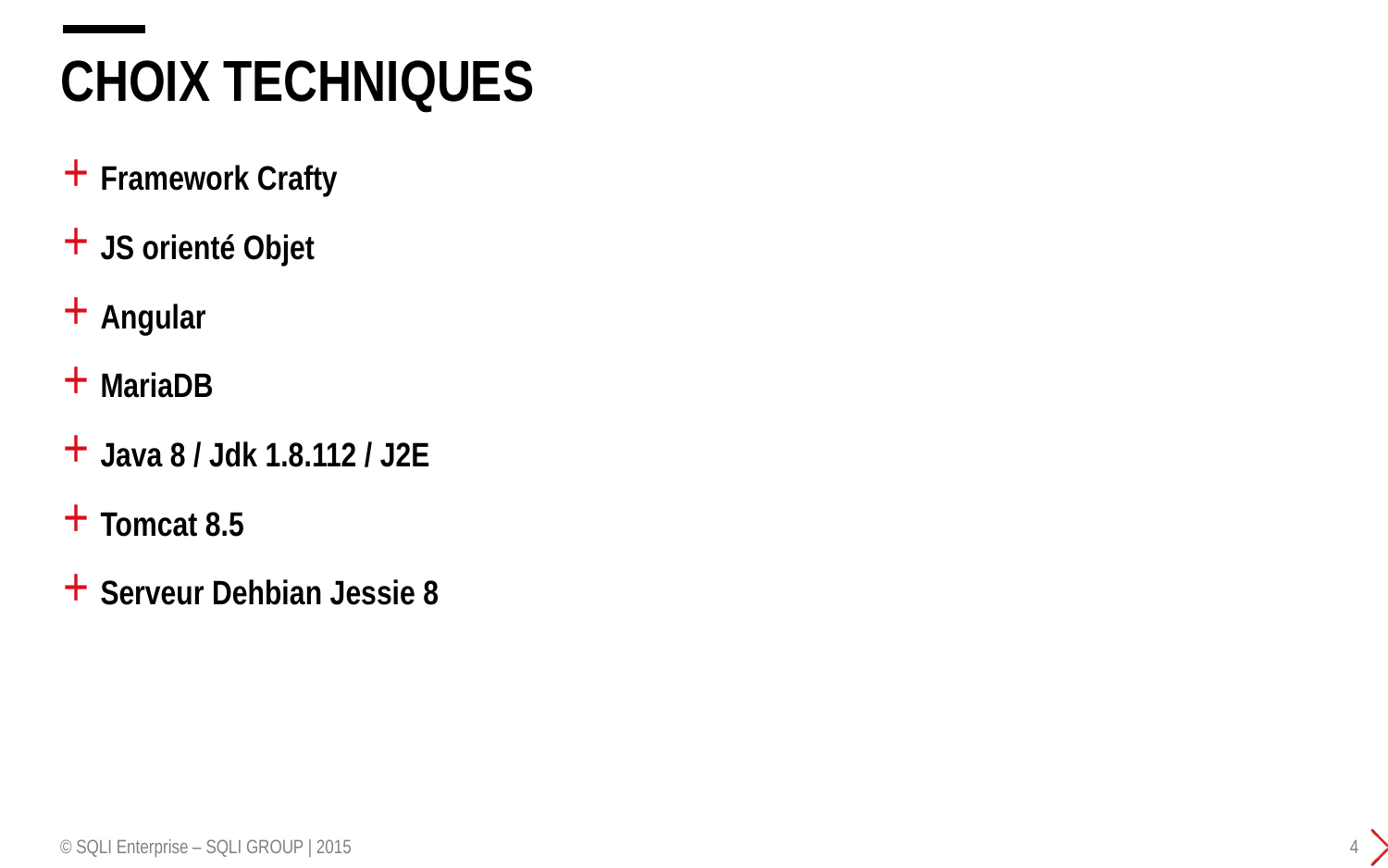

# Choix techniques
Framework Crafty
JS orienté Objet
Angular
MariaDB
Java 8 / Jdk 1.8.112 / J2E
Tomcat 8.5
Serveur Dehbian Jessie 8

© SQLI Enterprise – SQLI GROUP | 2015
4